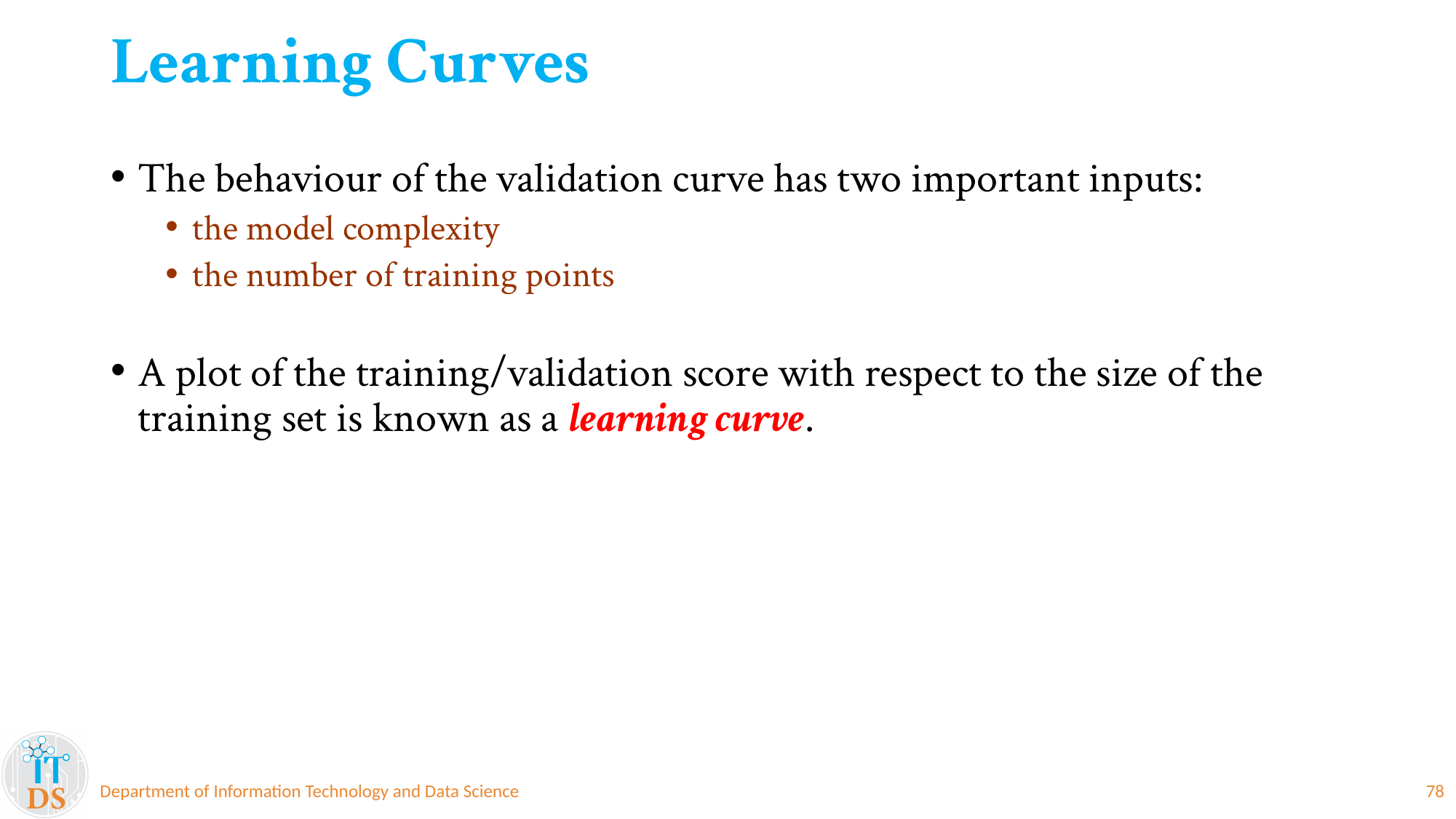

# Learning Curves
The behaviour of the validation curve has two important inputs:
the model complexity
the number of training points
A plot of the training/validation score with respect to the size of the training set is known as a learning curve.
Department of Information Technology and Data Science
78